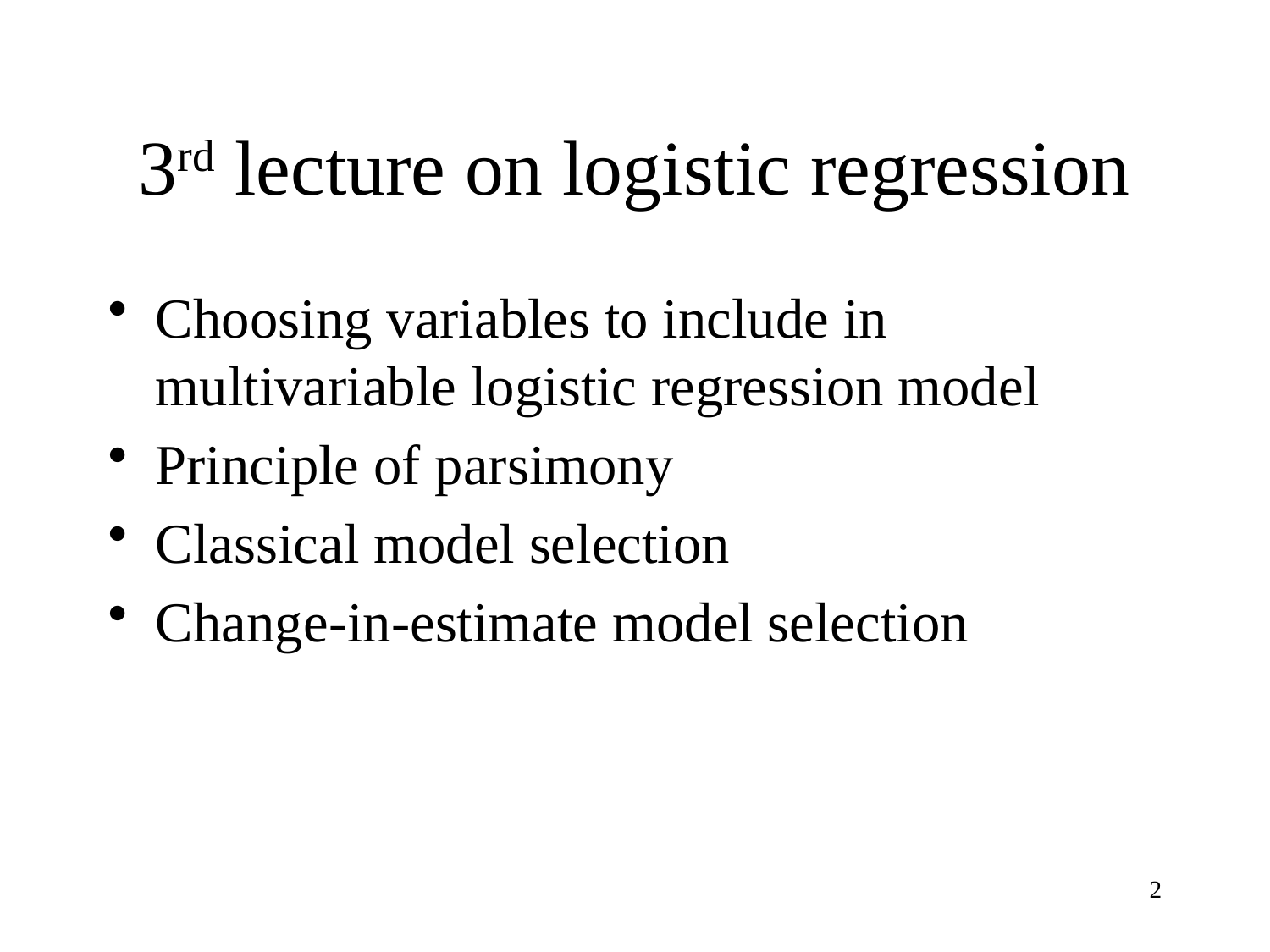

# 3rd lecture on logistic regression
Choosing variables to include in multivariable logistic regression model
Principle of parsimony
Classical model selection
Change-in-estimate model selection
2